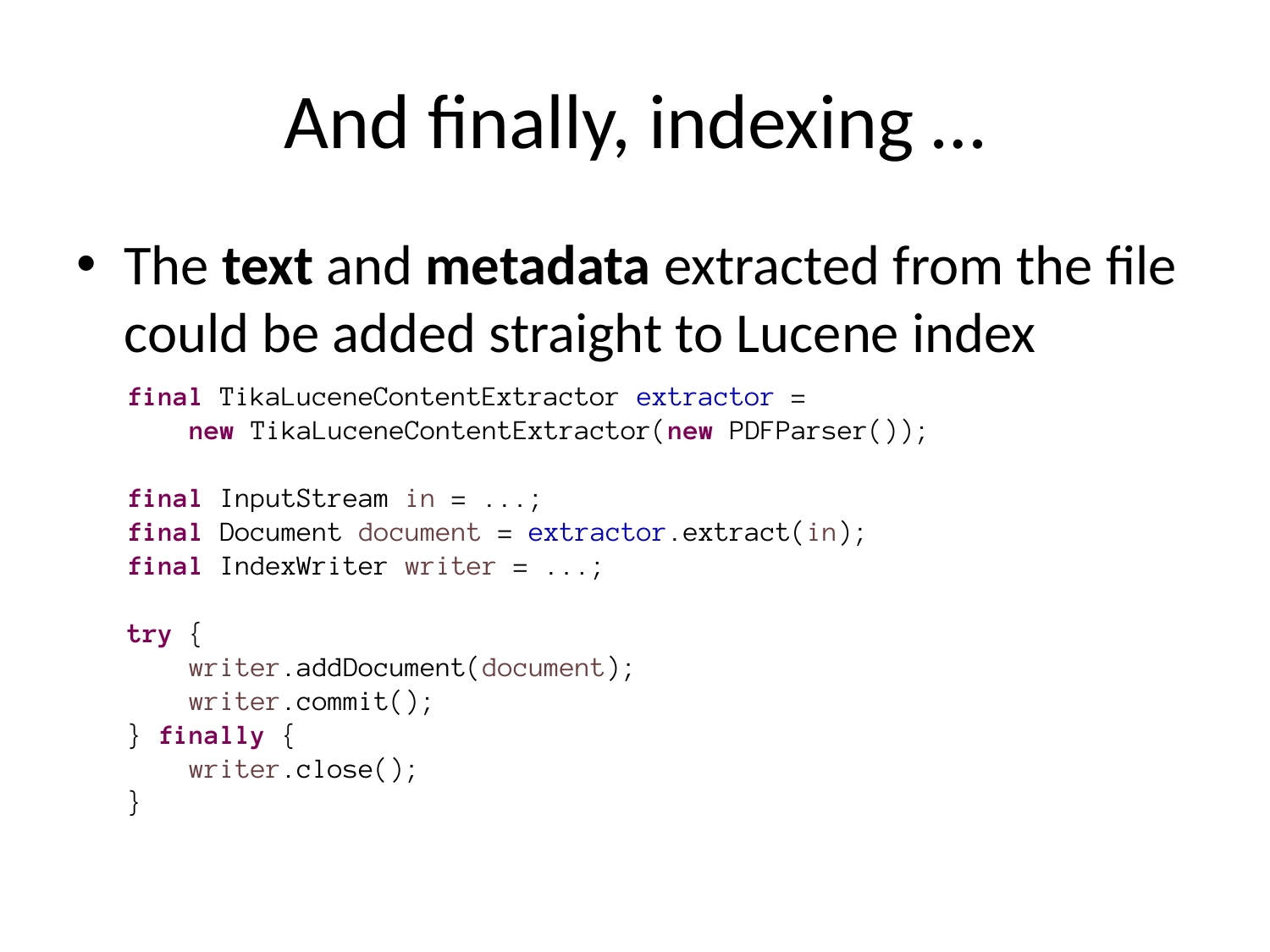

# And finally, indexing …
The text and metadata extracted from the file could be added straight to Lucene index
final TikaLuceneContentExtractor extractor =
    new TikaLuceneContentExtractor(new PDFParser());

final InputStream in = ...;
final Document document = extractor.extract(in);
final IndexWriter writer = ...;

try {
    writer.addDocument(document);
    writer.commit();
} finally {
    writer.close();
}